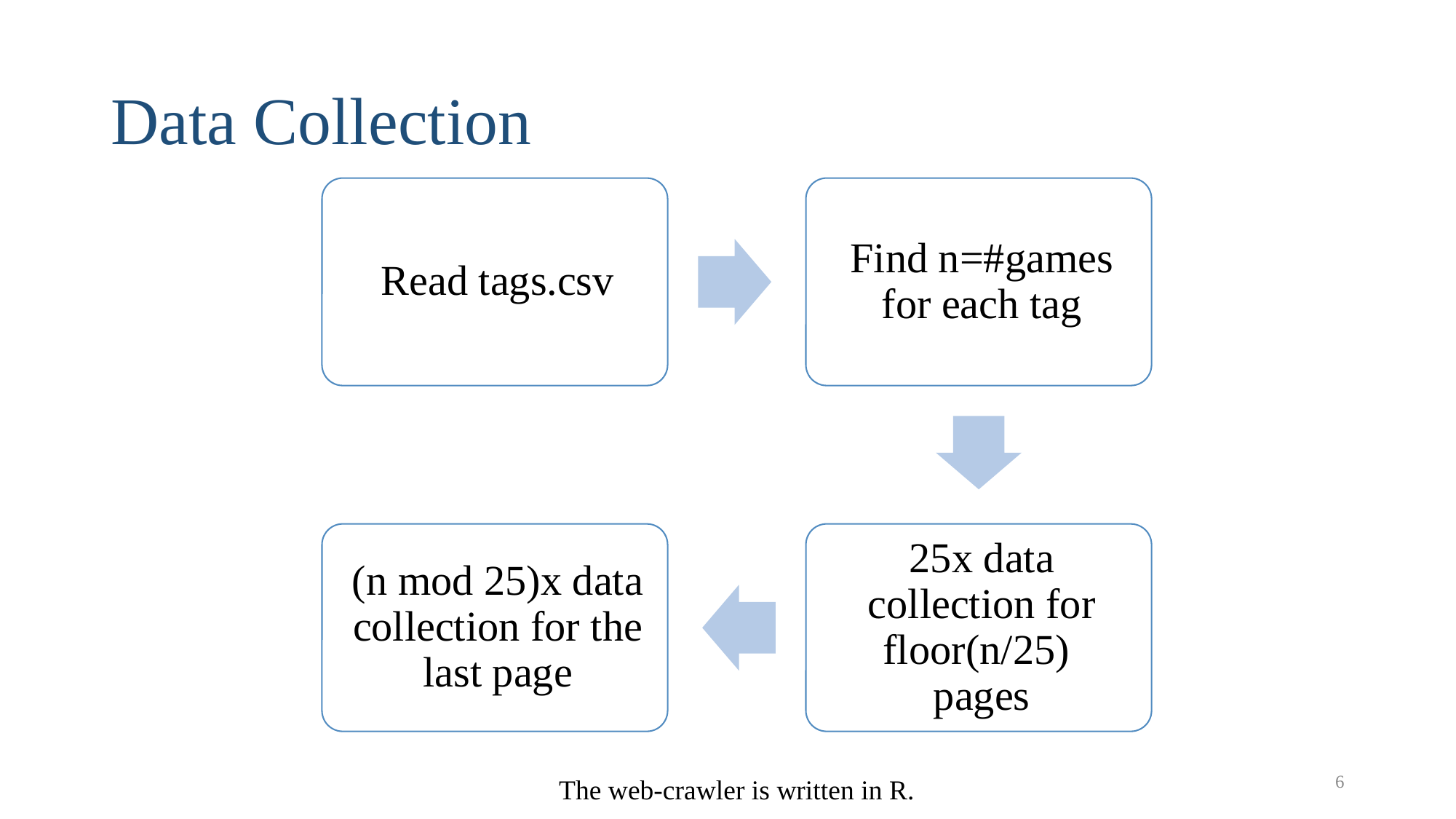

# Data Collection
Read tags.csv

Find n=#games for each tag

25x data collection for floor(n/25)  pages

(n mod 25)x data collection for the last page
6
The web-crawler is written in R.